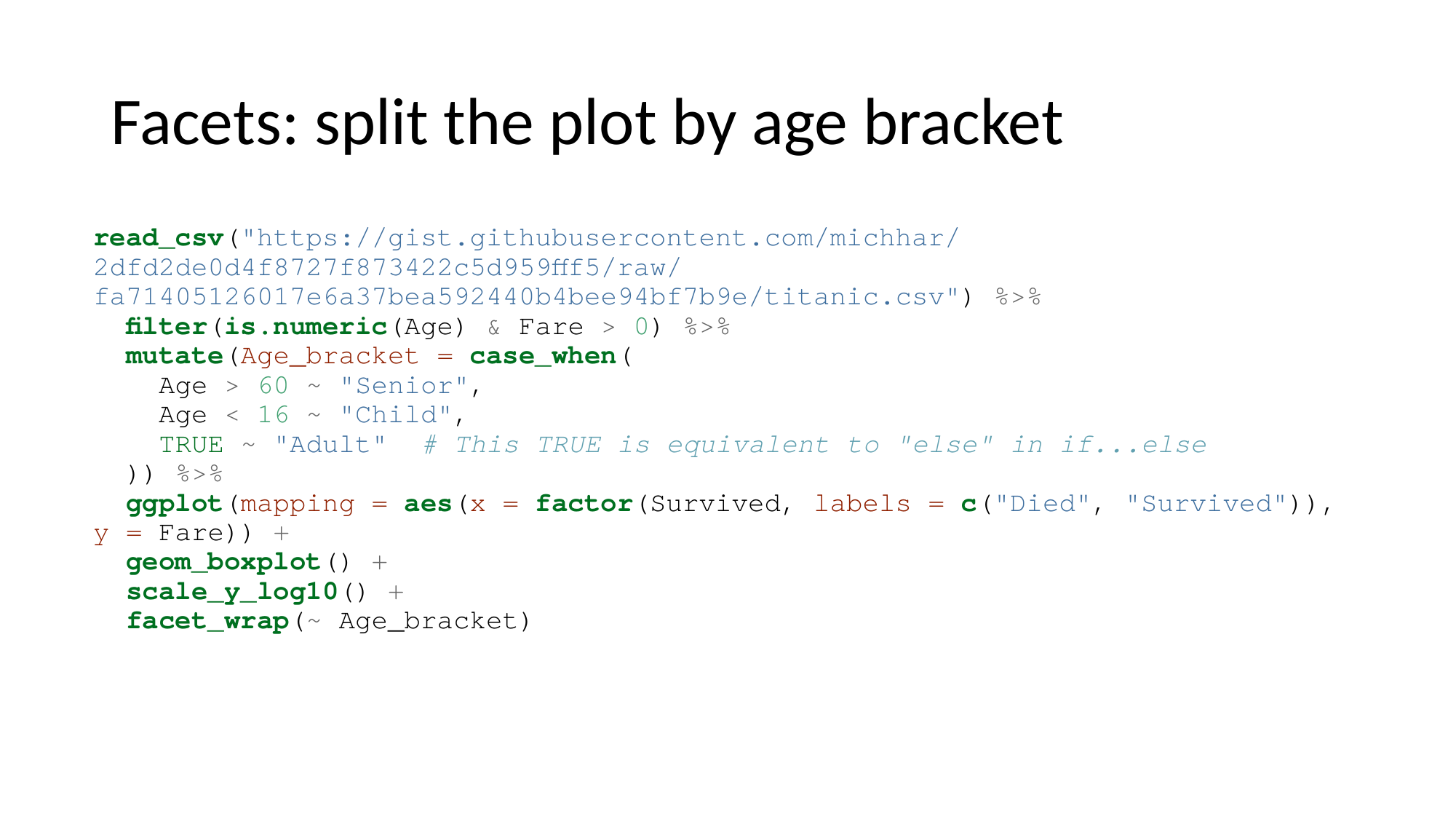

# Facets: split the plot by age bracket
read_csv("https://gist.githubusercontent.com/michhar/2dfd2de0d4f8727f873422c5d959fff5/raw/fa71405126017e6a37bea592440b4bee94bf7b9e/titanic.csv") %>%
  filter(is.numeric(Age) & Fare > 0) %>%
  mutate(Age_bracket = case_when(
    Age > 60 ~ "Senior",
    Age < 16 ~ "Child",
    TRUE ~ "Adult"  # This TRUE is equivalent to "else" in if...else
  )) %>%
  ggplot(mapping = aes(x = factor(Survived, labels = c("Died", "Survived")), y = Fare)) +
  geom_boxplot() +
  scale_y_log10() +
  facet_wrap(~ Age_bracket)